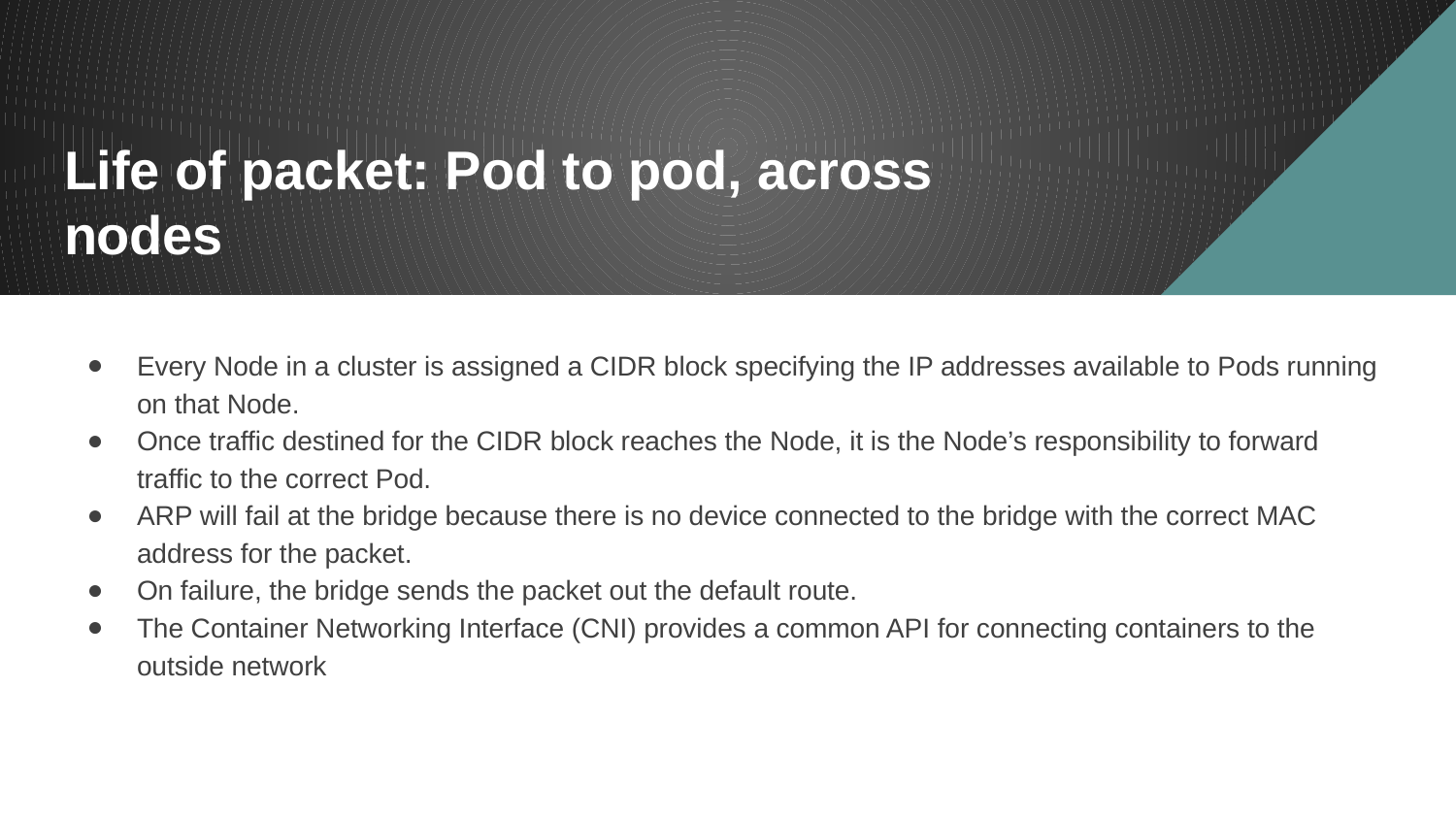

# Life of packet: Pod to pod, across nodes
Every Node in a cluster is assigned a CIDR block specifying the IP addresses available to Pods running on that Node.
Once traffic destined for the CIDR block reaches the Node, it is the Node’s responsibility to forward traffic to the correct Pod.
ARP will fail at the bridge because there is no device connected to the bridge with the correct MAC address for the packet.
On failure, the bridge sends the packet out the default route.
The Container Networking Interface (CNI) provides a common API for connecting containers to the outside network